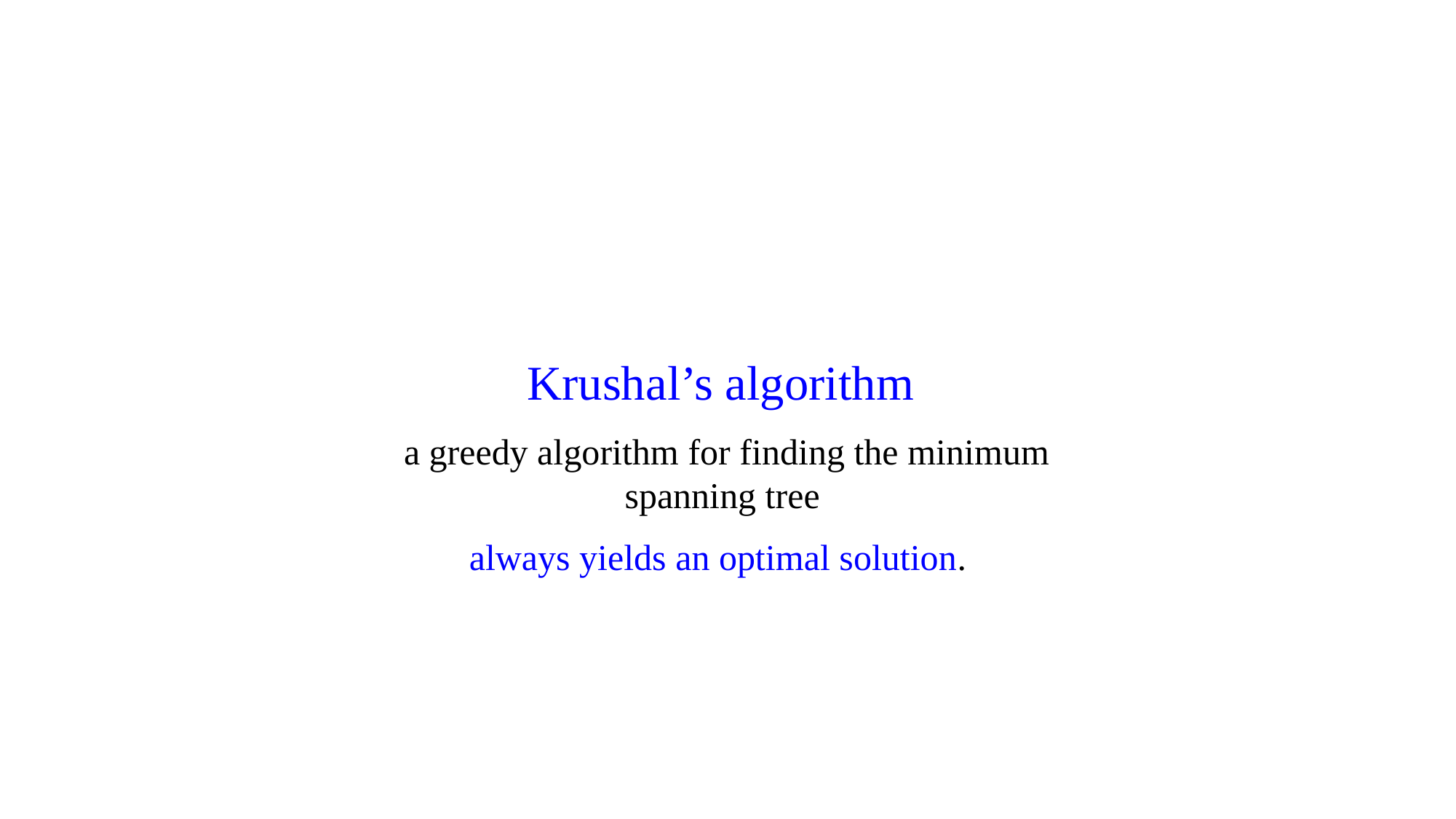

Krushal’s algorithm
a greedy algorithm for finding the minimum spanning tree
always yields an optimal solution.